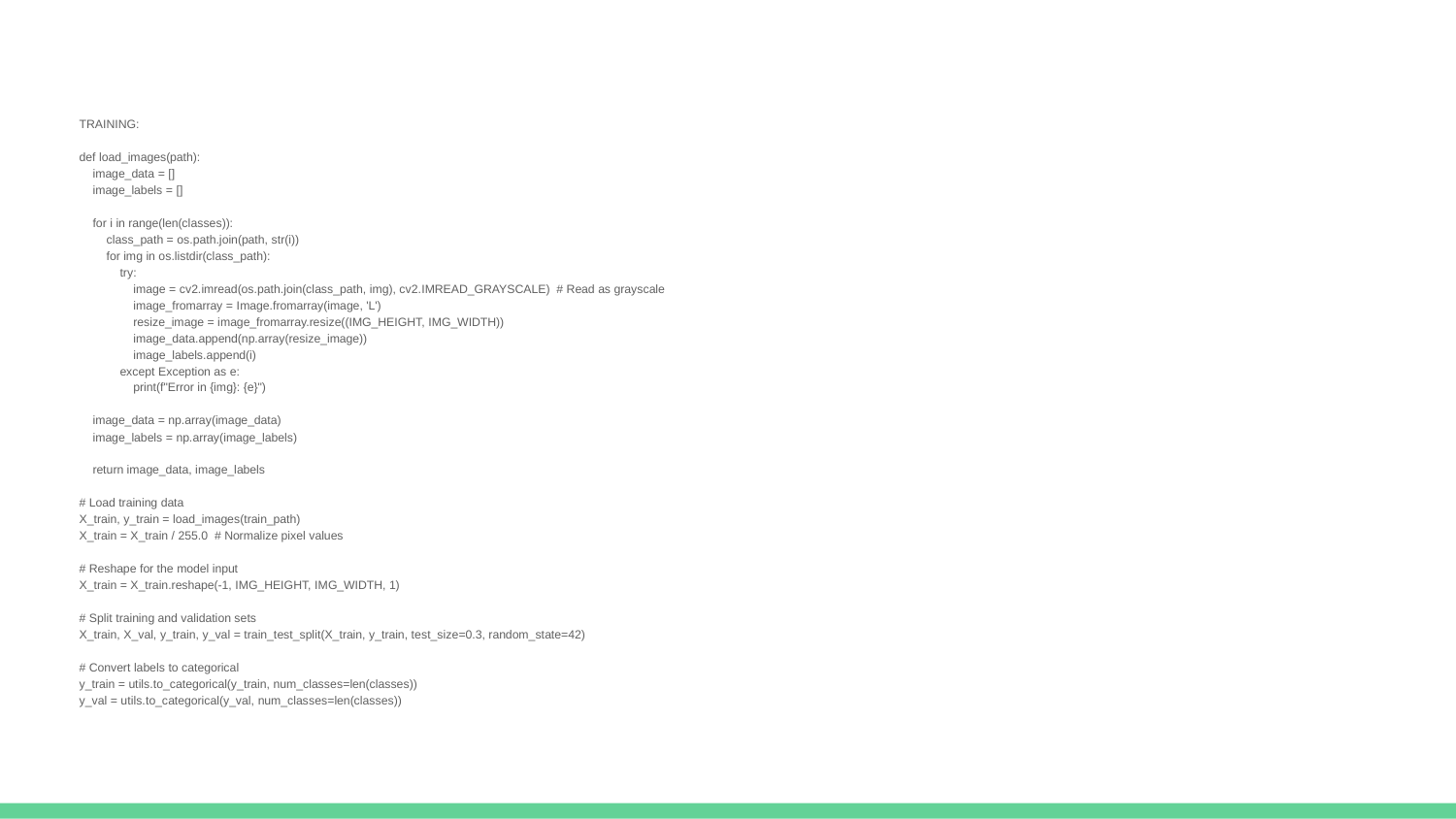

TRAINING:

def load_images(path):
    image_data = []
    image_labels = []

    for i in range(len(classes)):
        class_path = os.path.join(path, str(i))
        for img in os.listdir(class_path):
            try:
                image = cv2.imread(os.path.join(class_path, img), cv2.IMREAD_GRAYSCALE)  # Read as grayscale
                image_fromarray = Image.fromarray(image, 'L')
                resize_image = image_fromarray.resize((IMG_HEIGHT, IMG_WIDTH))
                image_data.append(np.array(resize_image))
                image_labels.append(i)
            except Exception as e:
                print(f"Error in {img}: {e}")

    image_data = np.array(image_data)
    image_labels = np.array(image_labels)

    return image_data, image_labels

# Load training data
X_train, y_train = load_images(train_path)
X_train = X_train / 255.0  # Normalize pixel values

# Reshape for the model input
X_train = X_train.reshape(-1, IMG_HEIGHT, IMG_WIDTH, 1)

# Split training and validation sets
X_train, X_val, y_train, y_val = train_test_split(X_train, y_train, test_size=0.3, random_state=42)

# Convert labels to categorical
y_train = utils.to_categorical(y_train, num_classes=len(classes))
y_val = utils.to_categorical(y_val, num_classes=len(classes))